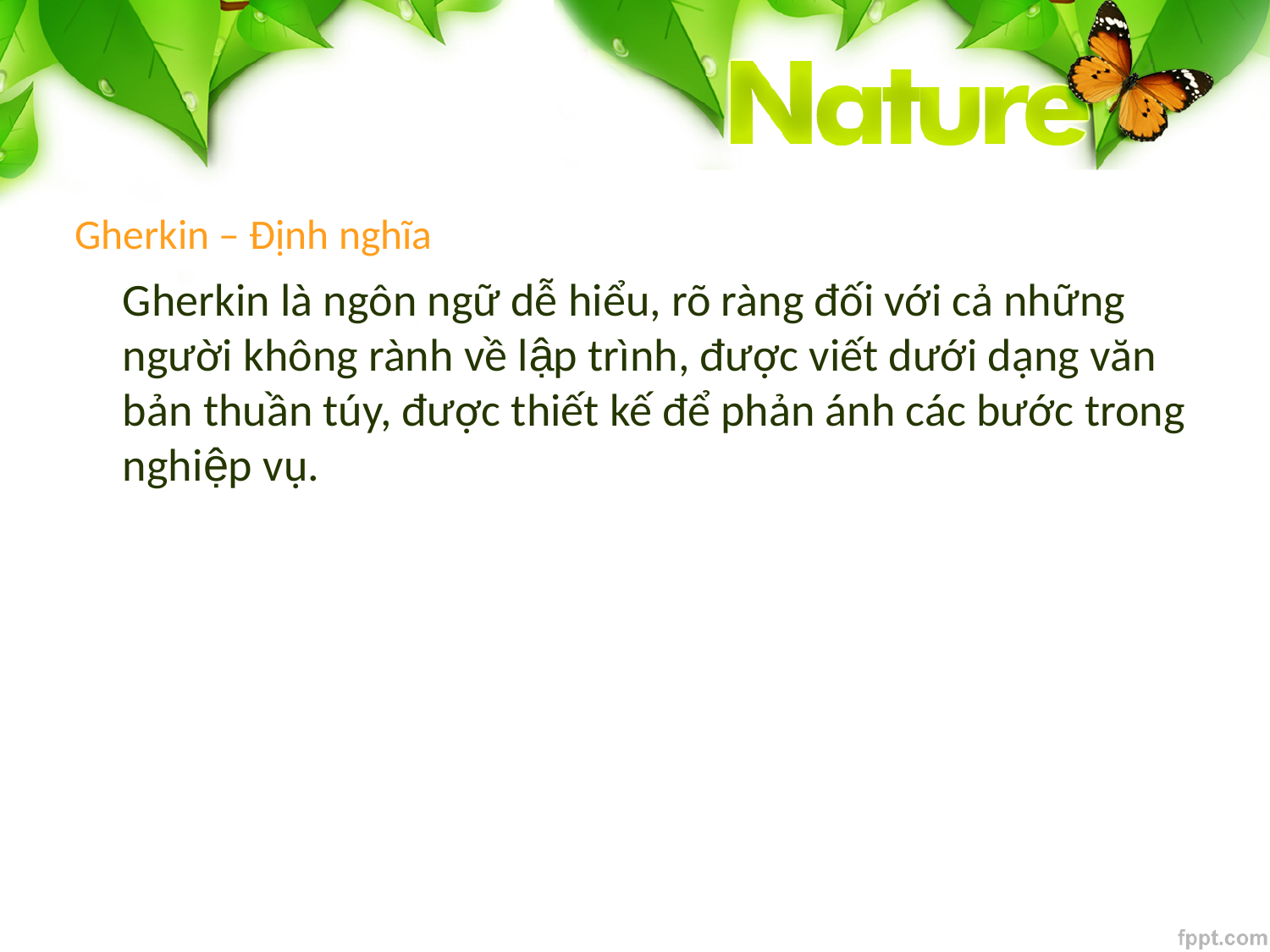

# Gherkin – Định nghĩa
	Gherkin là ngôn ngữ dễ hiểu, rõ ràng đối với cả những người không rành về lập trình, được viết dưới dạng văn bản thuần túy, được thiết kế để phản ánh các bước trong nghiệp vụ.